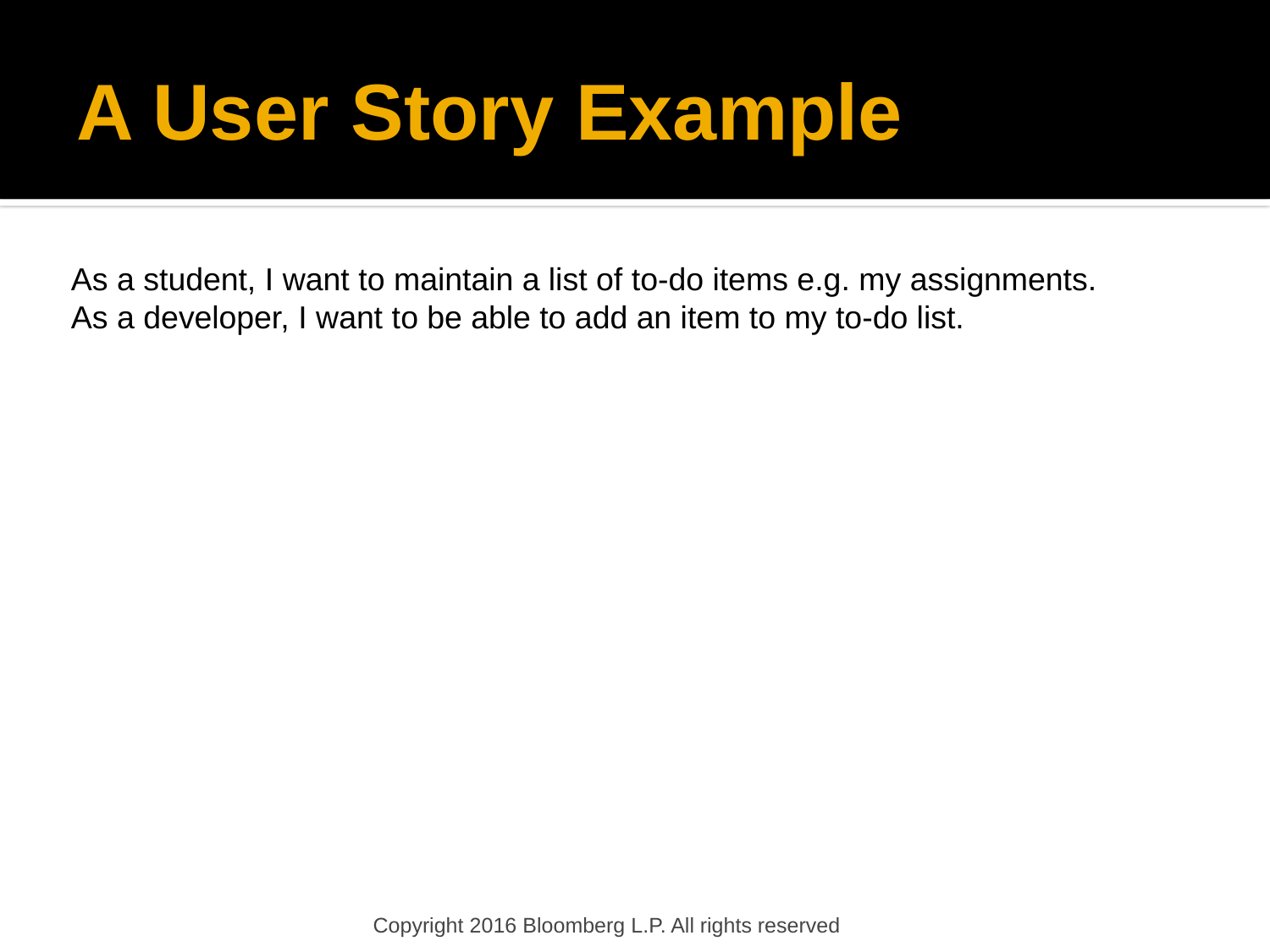

# A User Story Example
As a student, I want to maintain a list of to-do items e.g. my assignments.
As a developer, I want to be able to add an item to my to-do list.
Copyright 2016 Bloomberg L.P. All rights reserved